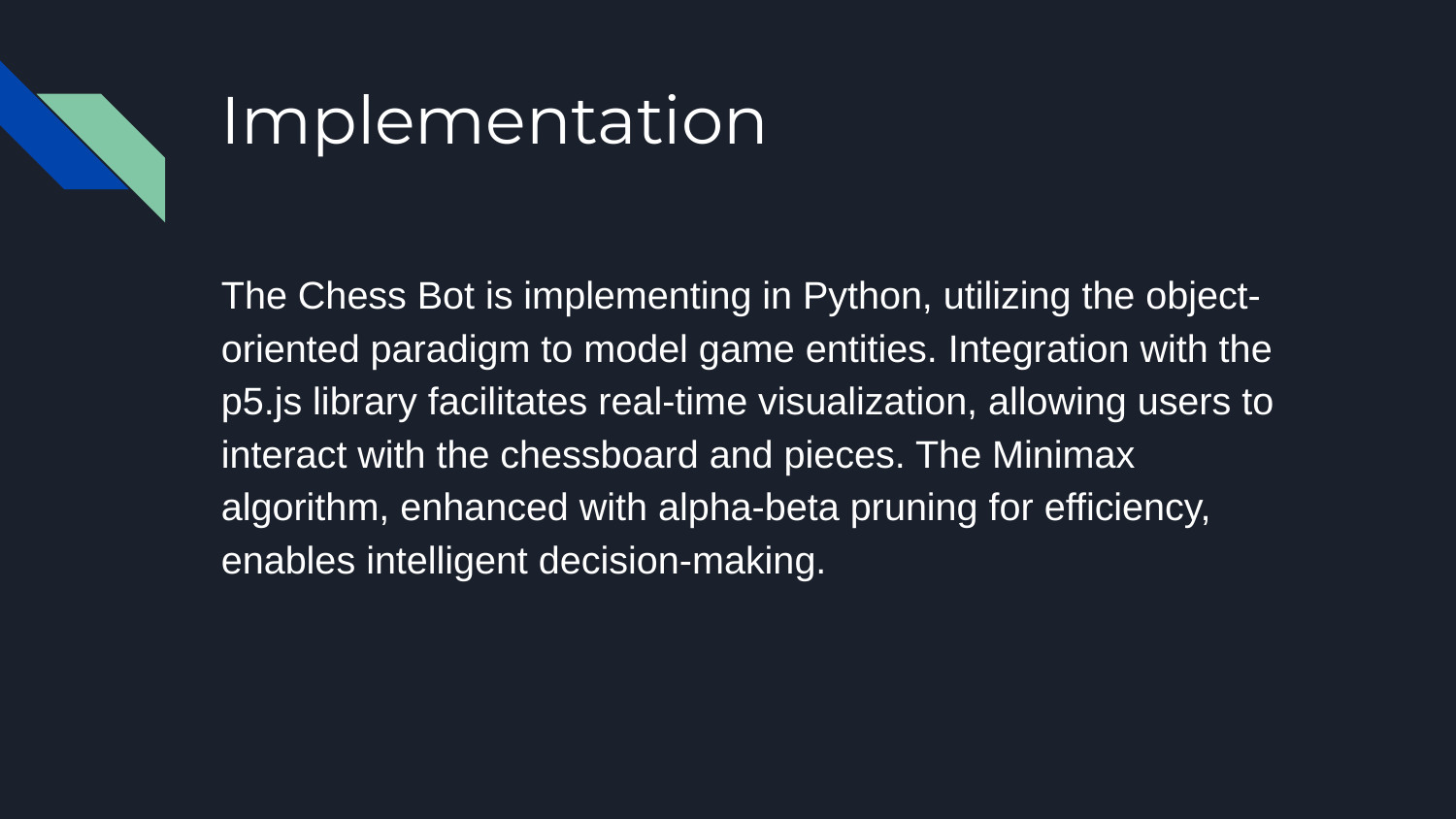

# Implementation
The Chess Bot is implementing in Python, utilizing the object-oriented paradigm to model game entities. Integration with the p5.js library facilitates real-time visualization, allowing users to interact with the chessboard and pieces. The Minimax algorithm, enhanced with alpha-beta pruning for efficiency, enables intelligent decision-making.